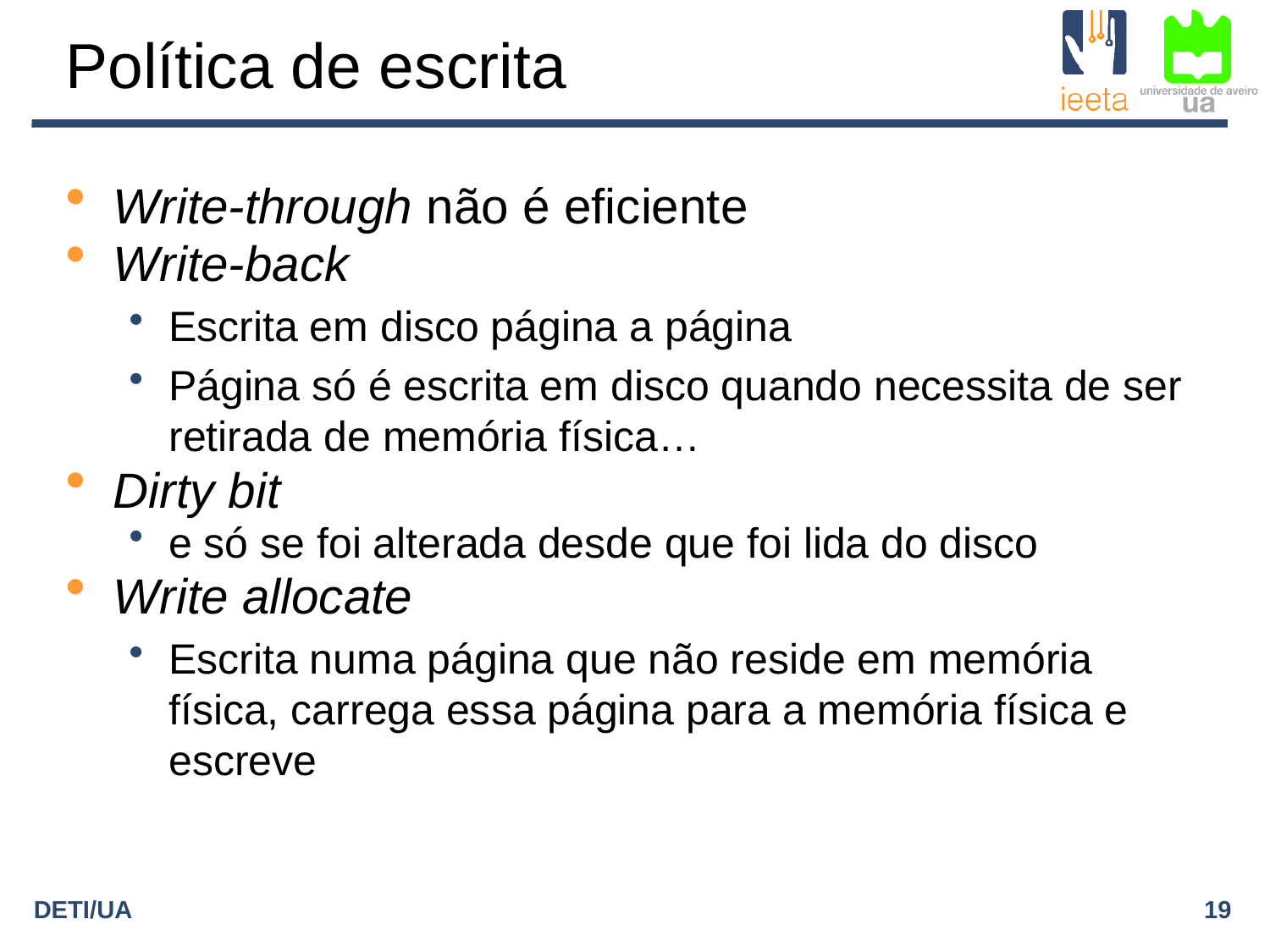

# Política de escrita
Write-through não é eficiente
Write-back
Escrita em disco página a página
Página só é escrita em disco quando necessita de ser retirada de memória física…
Dirty bit
e só se foi alterada desde que foi lida do disco
Write allocate
Escrita numa página que não reside em memória física, carrega essa página para a memória física e escreve